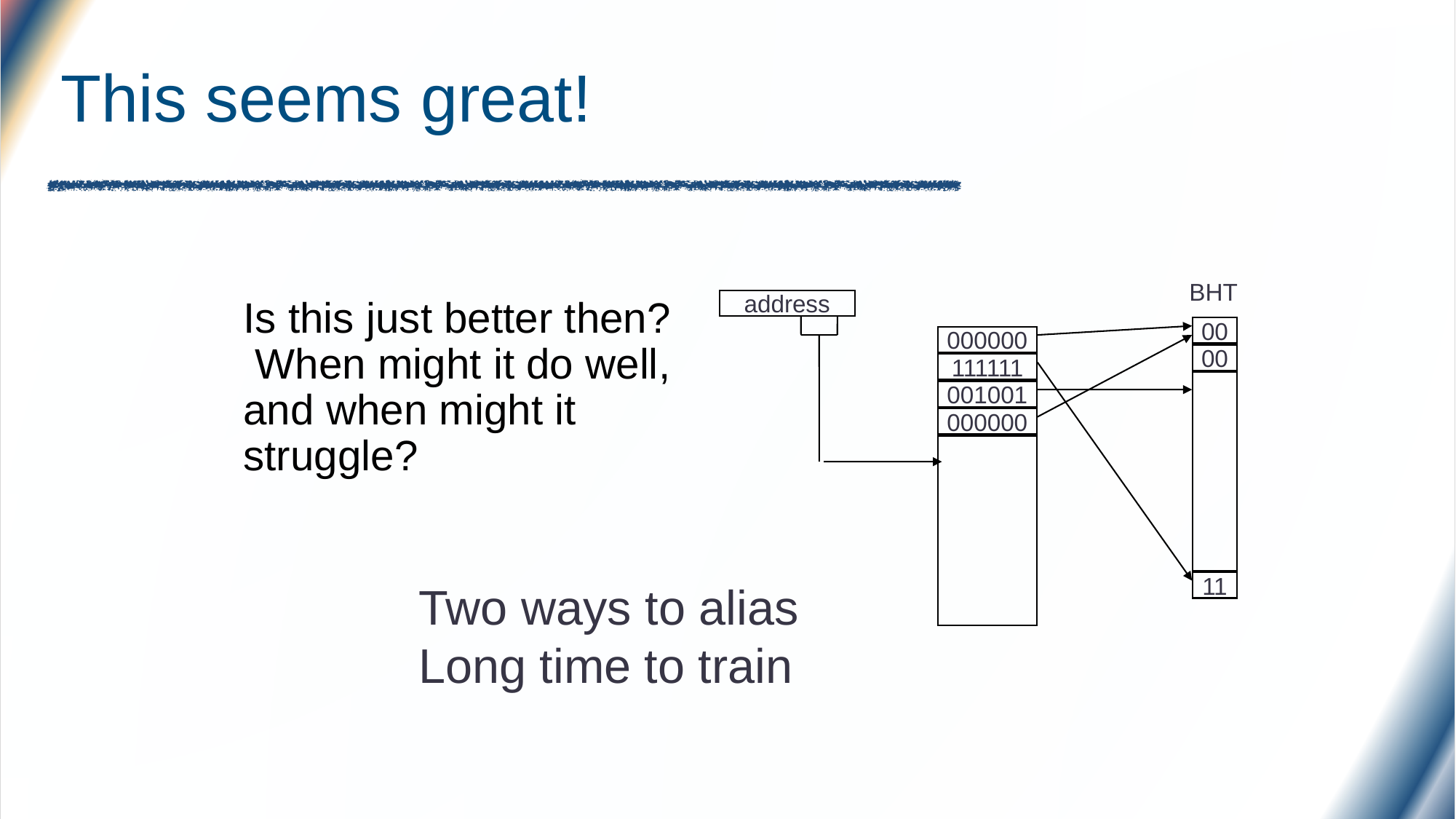

# This seems great!
BHT
address
Is this just better then?  When might it do well, and when might it struggle?

00

000000

00
111111

001001

000000

Two ways to alias
Long time to train
11